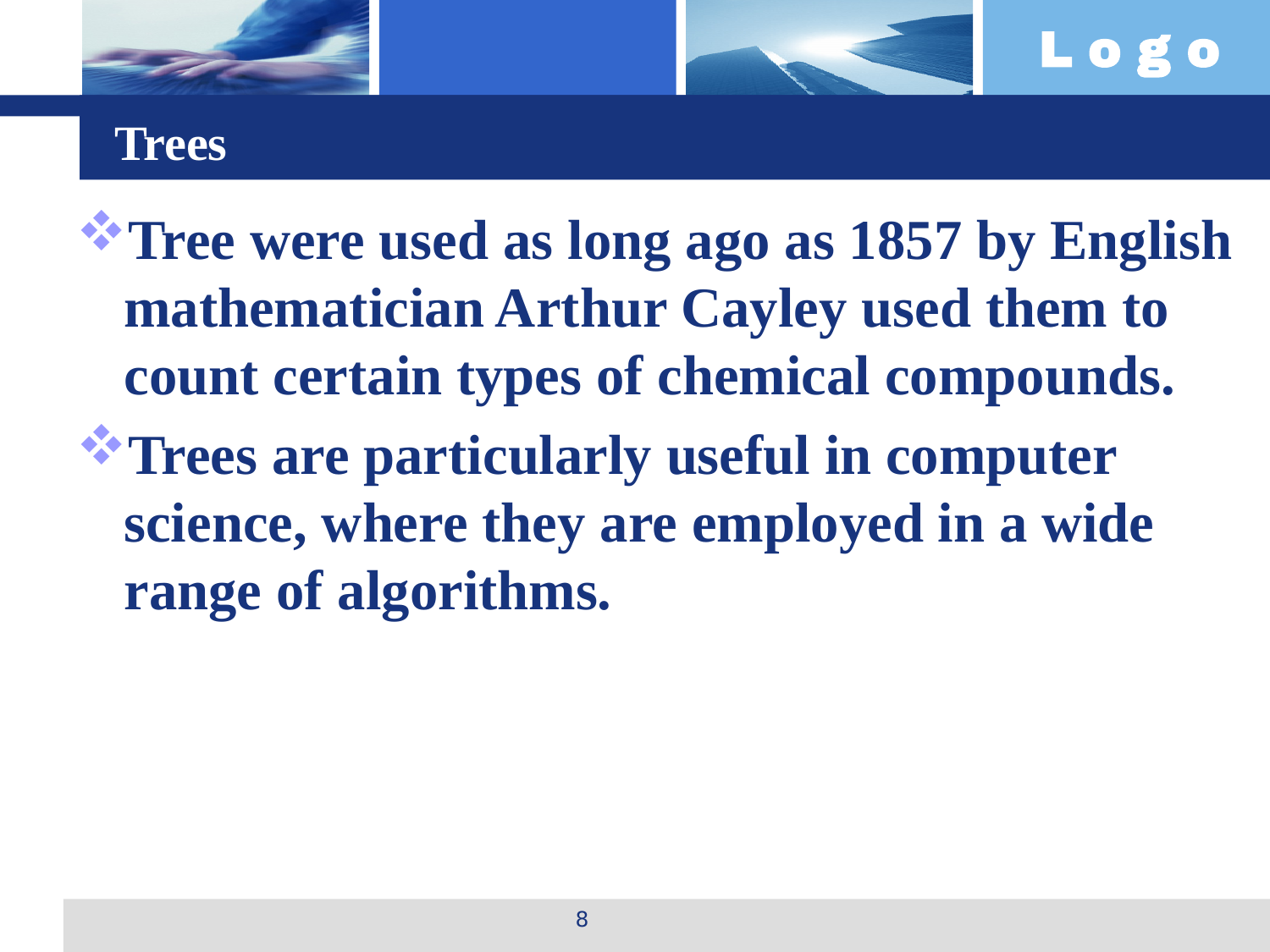

# Trees
Tree were used as long ago as 1857 by English mathematician Arthur Cayley used them to count certain types of chemical compounds.
Trees are particularly useful in computer science, where they are employed in a wide range of algorithms.
8